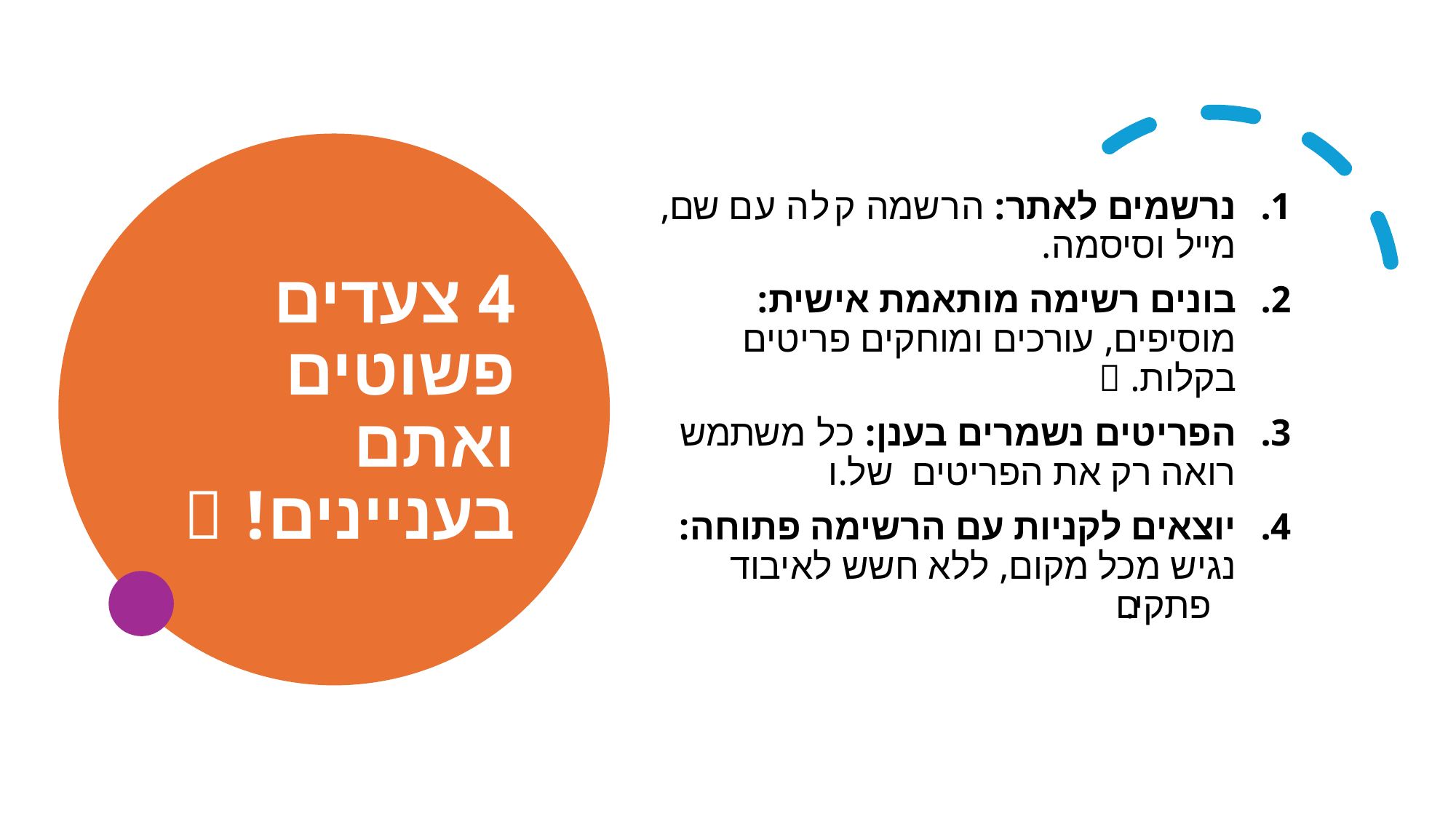

# 4 צעדים פשוטים ואתם בעניינים! 🚀
נרשמים לאתר: הרשמה קלה עם שם, מייל וסיסמה. ✍️
בונים רשימה מותאמת אישית: מוסיפים, עורכים ומוחקים פריטים בקלות. 🛒
הפריטים נשמרים בענן: כל משתמש רואה רק את הפריטים שלו. 🔐
יוצאים לקניות עם הרשימה פתוחה: נגיש מכל מקום, ללא חשש לאיבוד פתקים. 📱